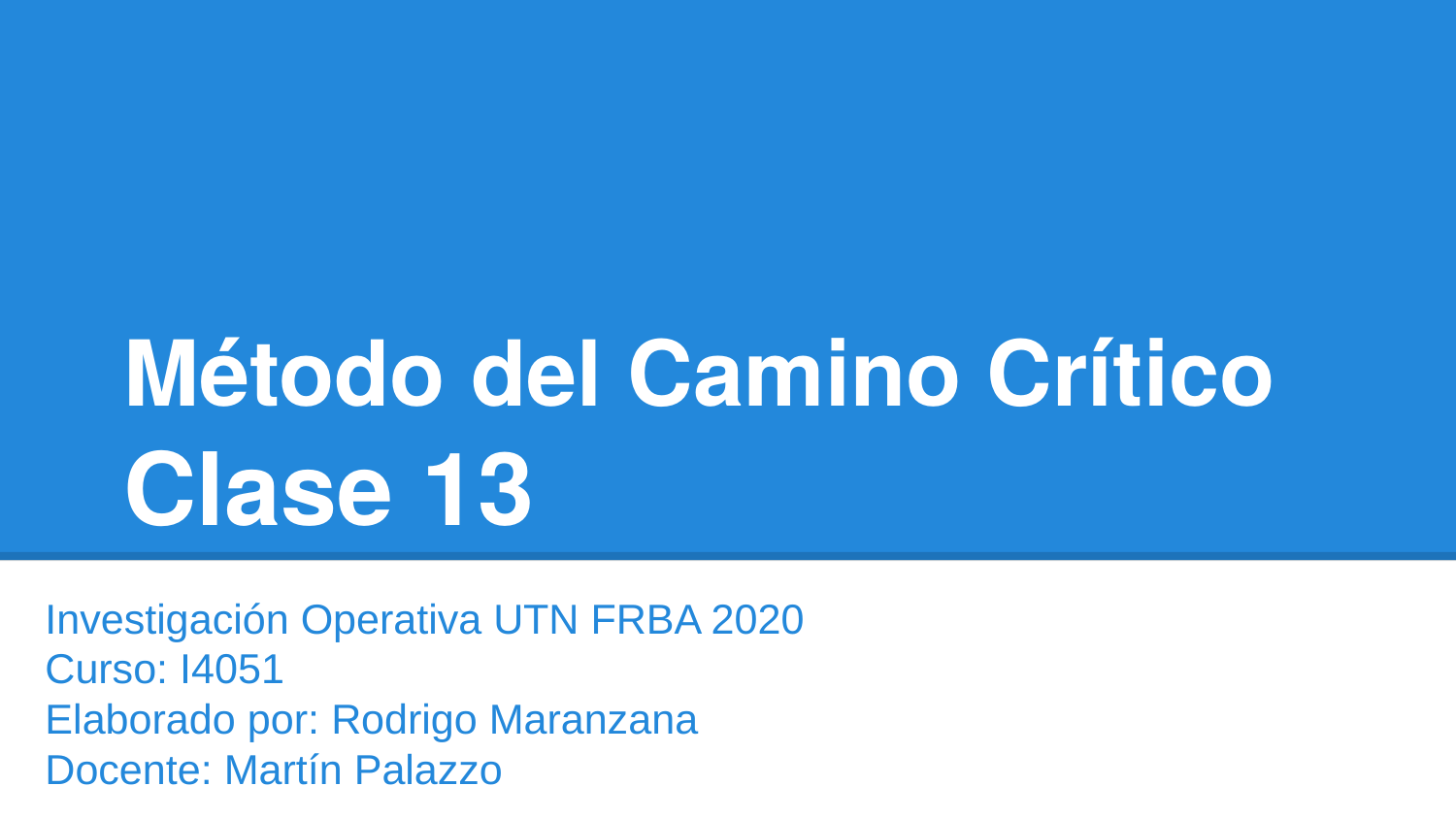

# Método del Camino Crítico
Clase 13
Investigación Operativa UTN FRBA 2020
Curso: I4051
Elaborado por: Rodrigo Maranzana
Docente: Martín Palazzo